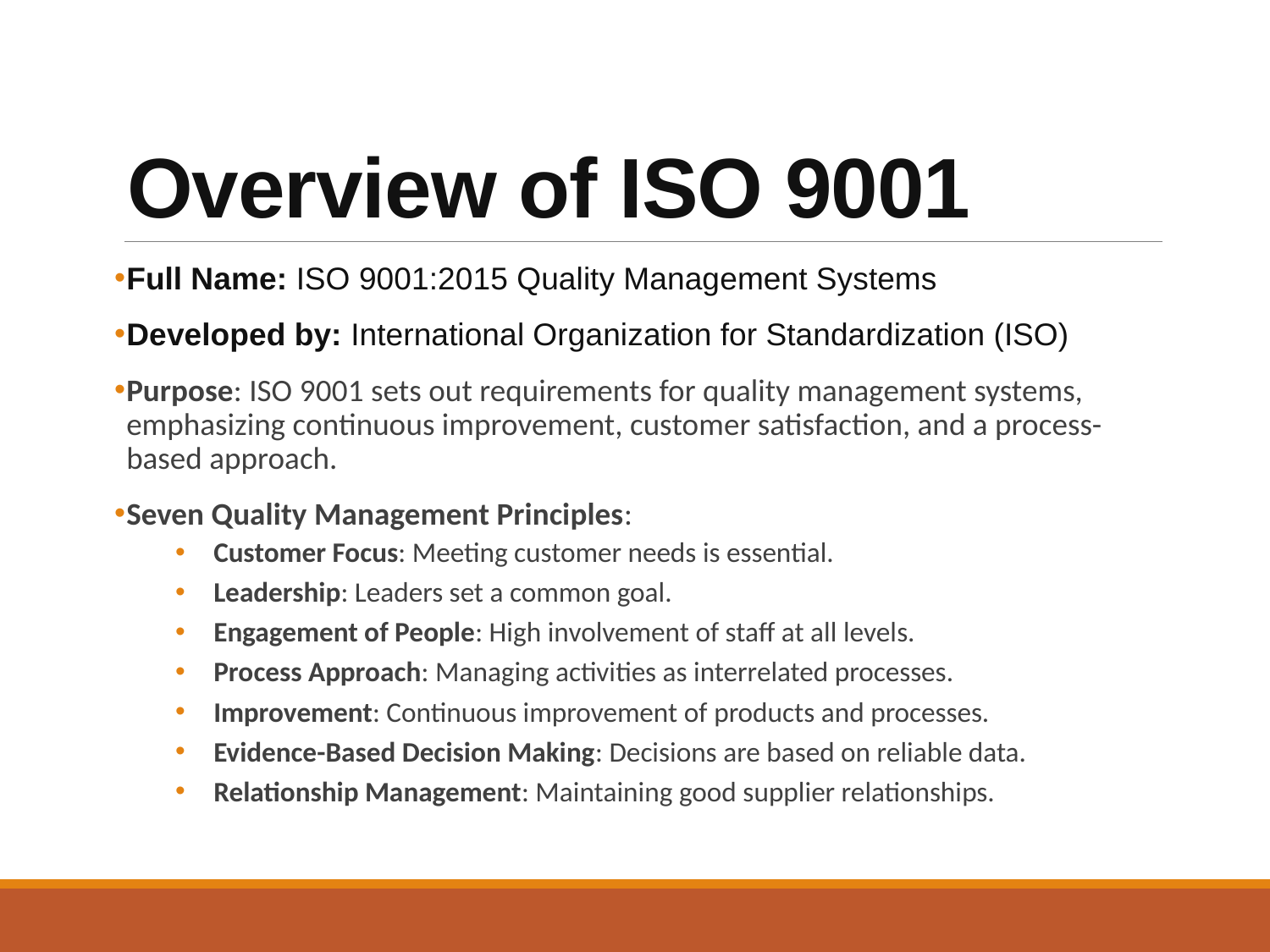

# Overview of ISO 9001
Full Name: ISO 9001:2015 Quality Management Systems
Developed by: International Organization for Standardization (ISO)
Purpose: ISO 9001 sets out requirements for quality management systems, emphasizing continuous improvement, customer satisfaction, and a process-based approach.
Seven Quality Management Principles:
Customer Focus: Meeting customer needs is essential.
Leadership: Leaders set a common goal.
Engagement of People: High involvement of staff at all levels.
Process Approach: Managing activities as interrelated processes.
Improvement: Continuous improvement of products and processes.
Evidence-Based Decision Making: Decisions are based on reliable data.
Relationship Management: Maintaining good supplier relationships.